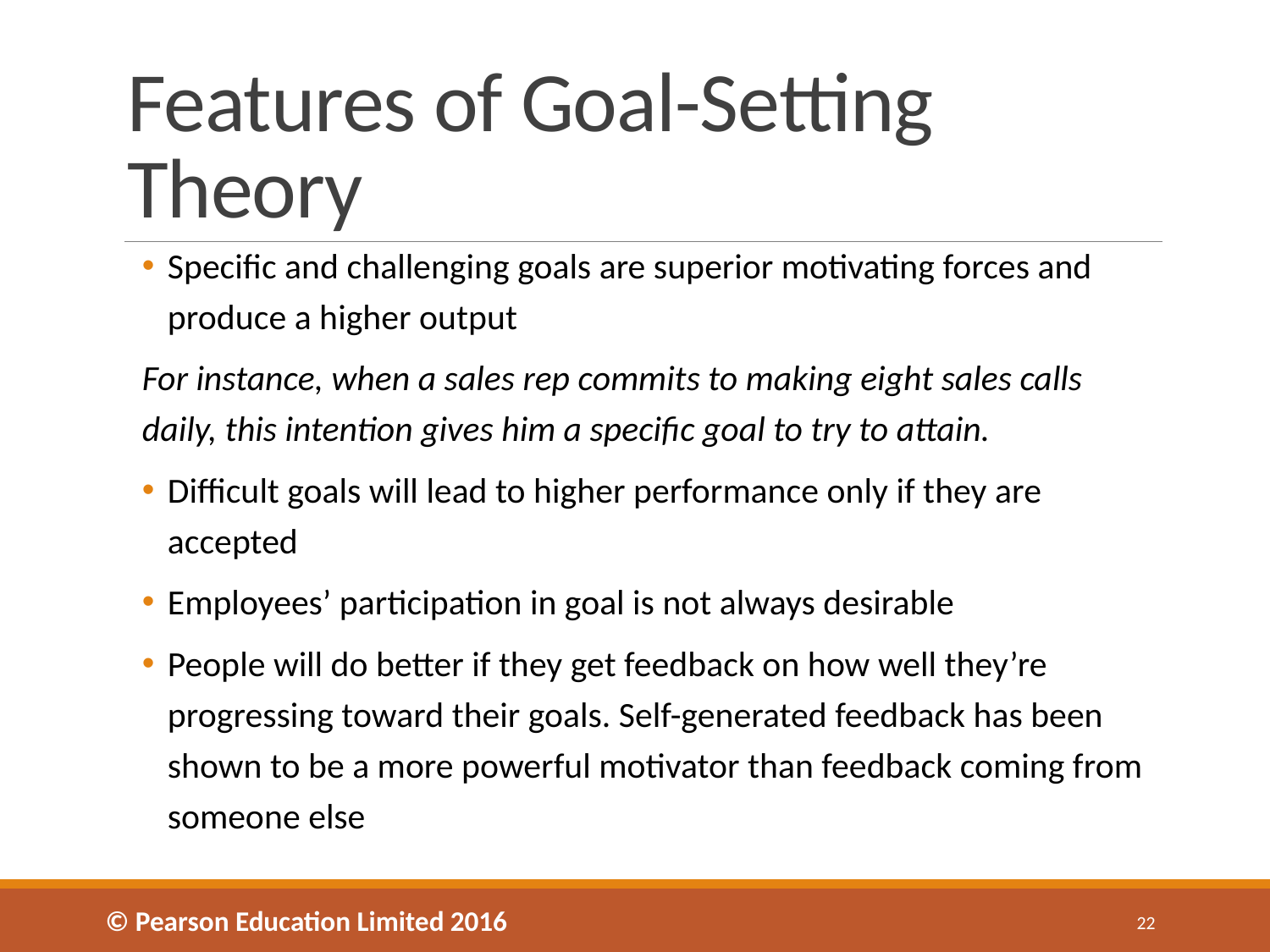

# Features of Goal-Setting Theory
Specific and challenging goals are superior motivating forces and produce a higher output
For instance, when a sales rep commits to making eight sales calls daily, this intention gives him a specific goal to try to attain.
Difficult goals will lead to higher performance only if they are accepted
Employees’ participation in goal is not always desirable
People will do better if they get feedback on how well they’re progressing toward their goals. Self-generated feedback has been shown to be a more powerful motivator than feedback coming from someone else
© Pearson Education Limited 2016
22